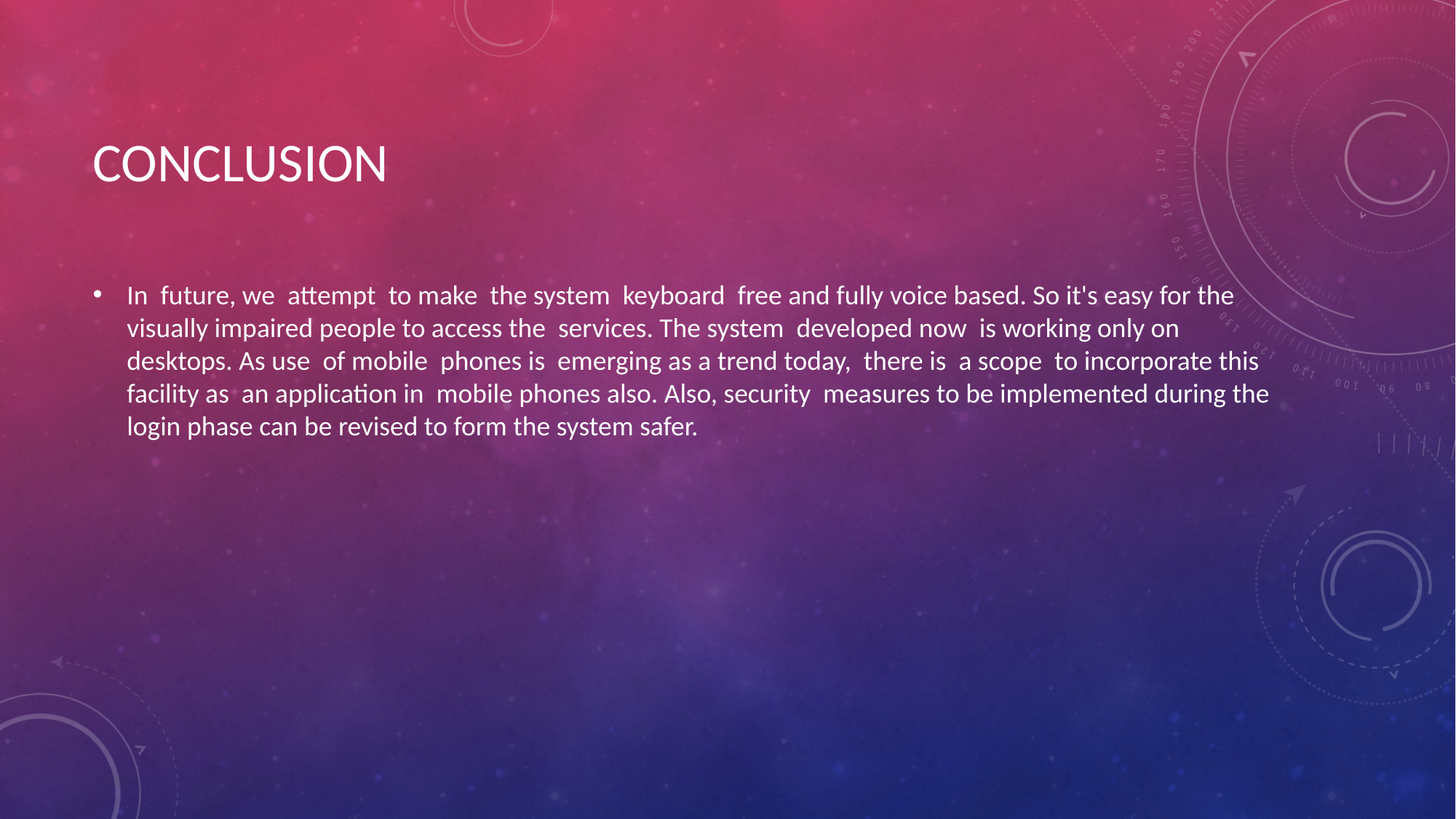

# CONclusion
In  future, we  attempt  to make  the system  keyboard  free and fully voice based. So it's easy for the visually impaired people to access the  services. The system  developed now  is working only on  desktops. As use  of mobile  phones is  emerging as a trend today,  there is  a scope  to incorporate this  facility as  an application in  mobile phones also. Also, security  measures to be implemented during the login phase can be revised to form the system safer.